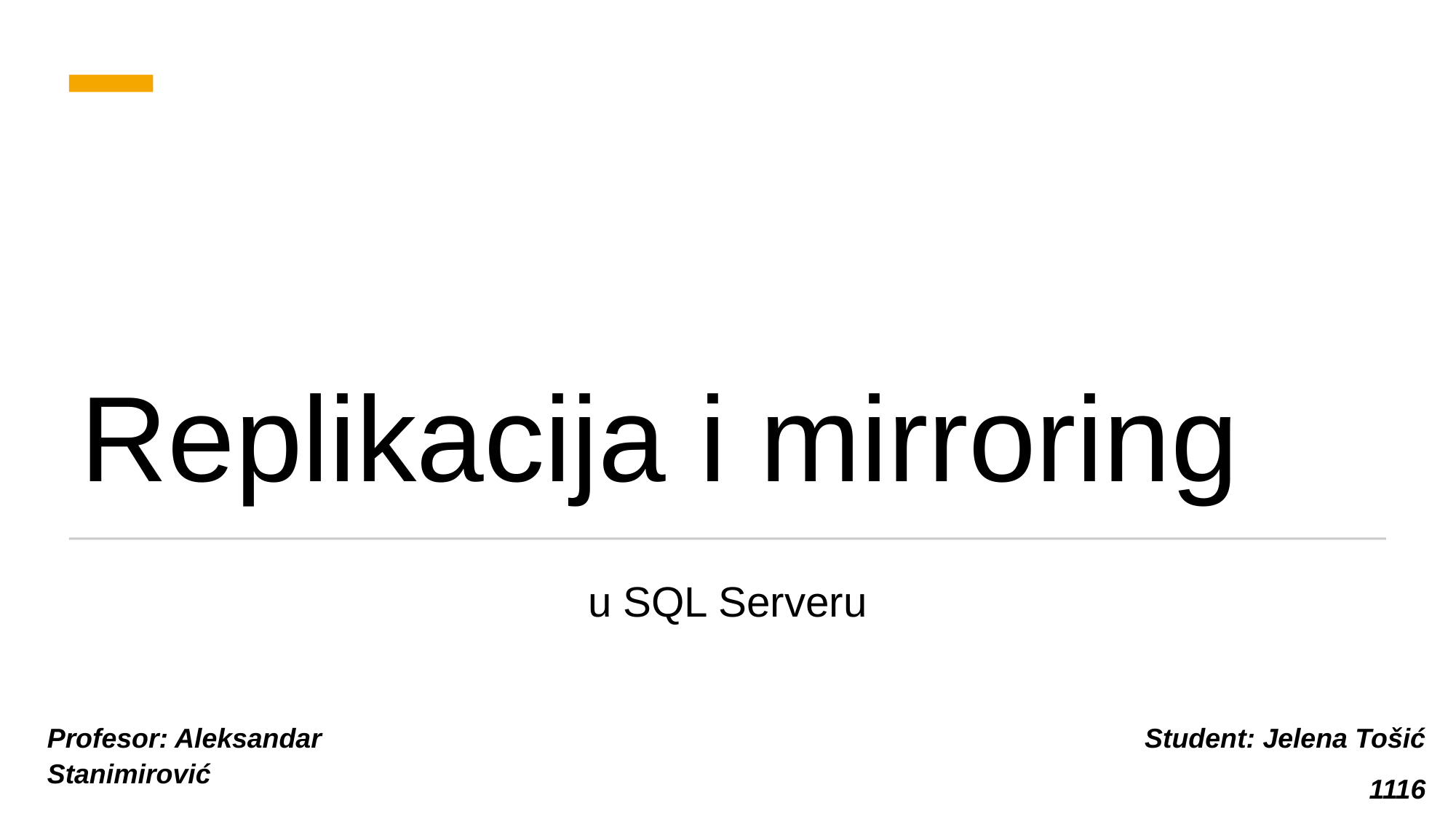

# Replikacija i mirroring

u SQL Serveru

Student: Jelena Tošić
1116

Profesor: Aleksandar Stanimirović